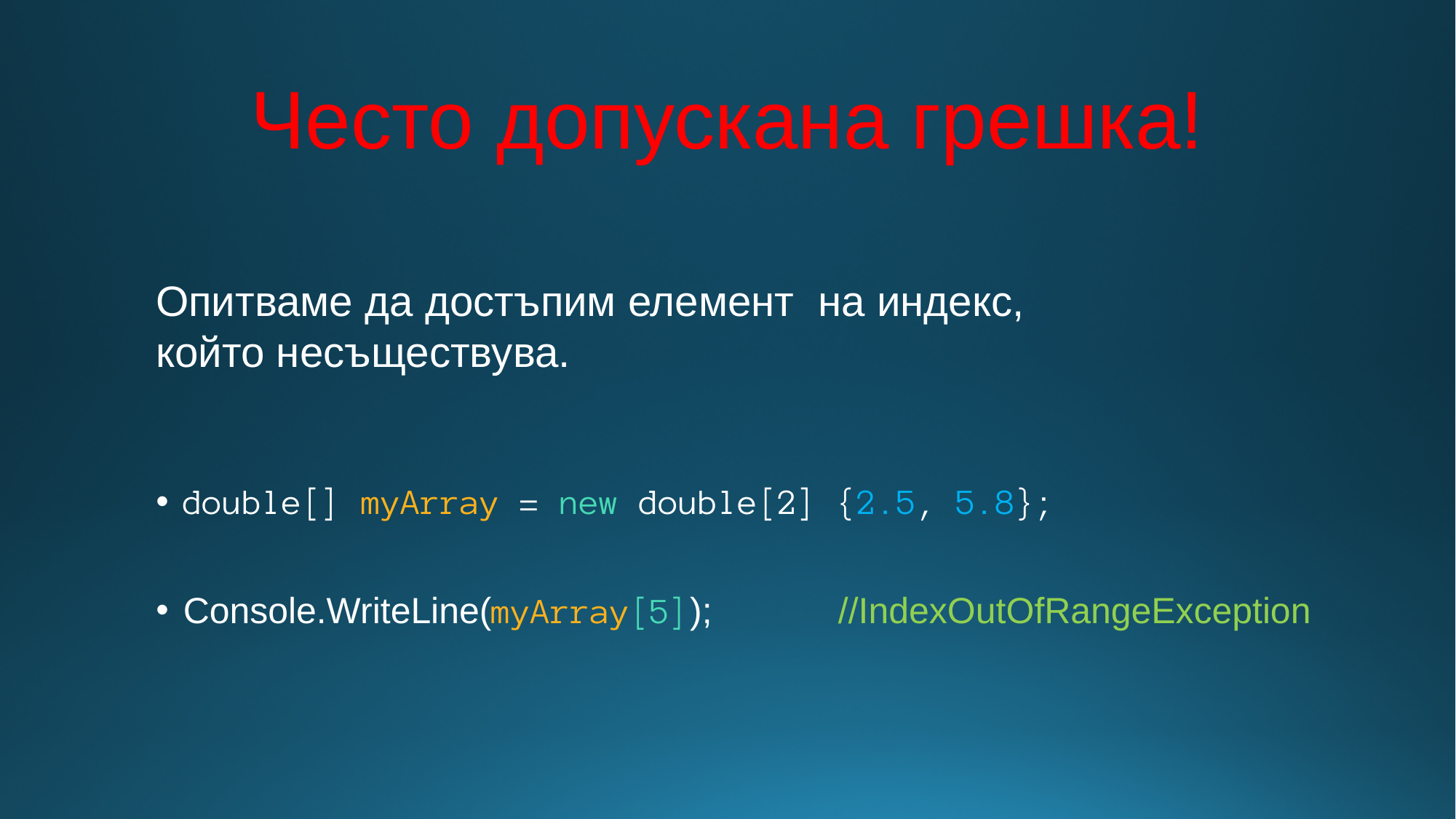

# Често допускана грешка!
Опитваме да достъпим елемент  на индекс, който несъществува.
double[] myArray = new double[2] {2.5, 5.8};

Console.WriteLine(myArray[5]);  	//IndexOutOfRangeException